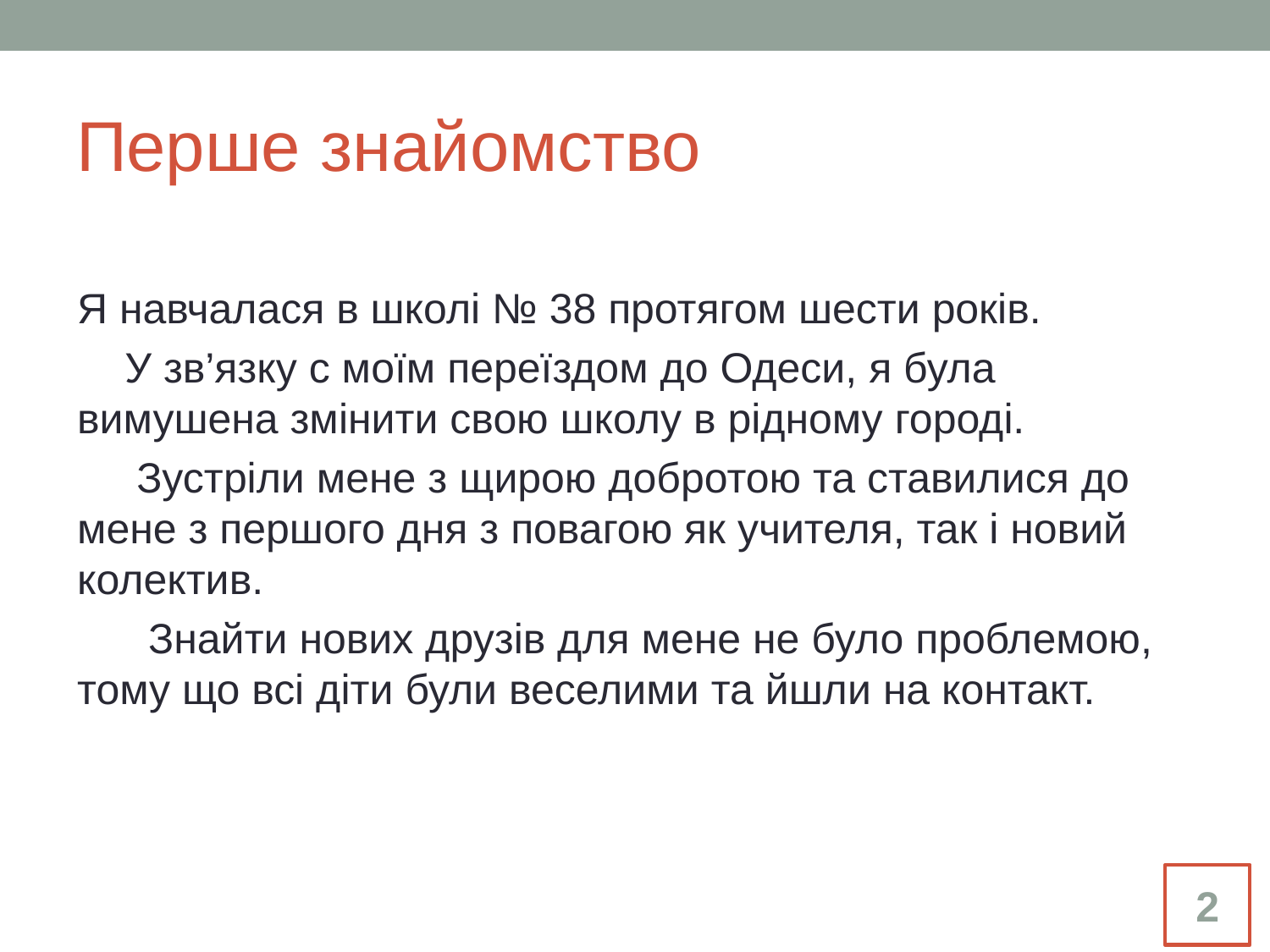

# Перше знайомство
Я навчалася в школі № 38 протягом шести років.
    У зв’язку с моїм переїздом до Одеси, я була вимушена змінити свою школу в рідному городі.
     Зустріли мене з щирою добротою та ставилися до мене з першого дня з повагою як учителя, так і новий колектив.
      Знайти нових друзів для мене не було проблемою, тому що всі діти були веселими та йшли на контакт.
2